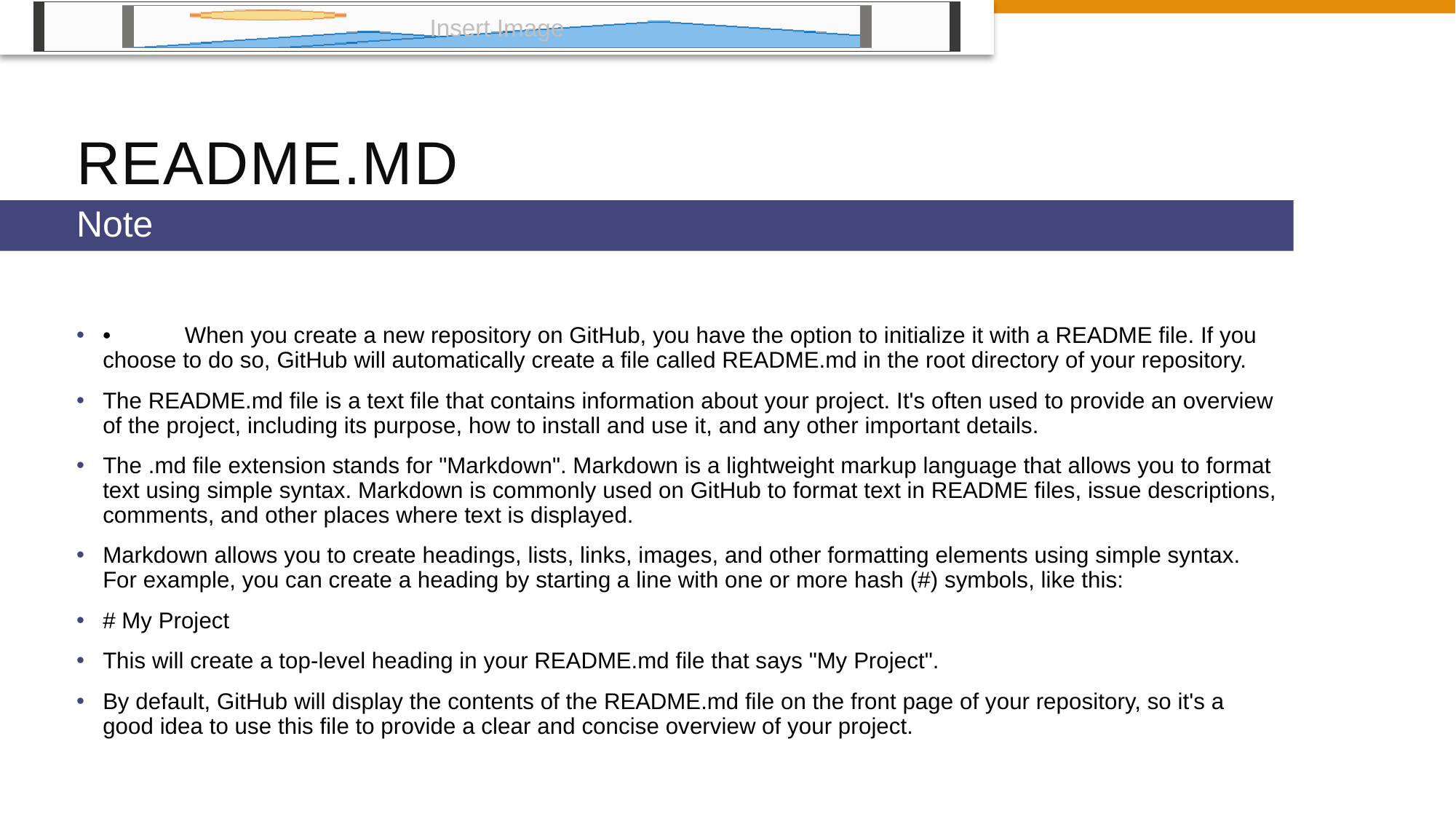

# README.md
Note
•	When you create a new repository on GitHub, you have the option to initialize it with a README file. If you choose to do so, GitHub will automatically create a file called README.md in the root directory of your repository.
The README.md file is a text file that contains information about your project. It's often used to provide an overview of the project, including its purpose, how to install and use it, and any other important details.
The .md file extension stands for "Markdown". Markdown is a lightweight markup language that allows you to format text using simple syntax. Markdown is commonly used on GitHub to format text in README files, issue descriptions, comments, and other places where text is displayed.
Markdown allows you to create headings, lists, links, images, and other formatting elements using simple syntax. For example, you can create a heading by starting a line with one or more hash (#) symbols, like this:
# My Project
This will create a top-level heading in your README.md file that says "My Project".
By default, GitHub will display the contents of the README.md file on the front page of your repository, so it's a good idea to use this file to provide a clear and concise overview of your project.